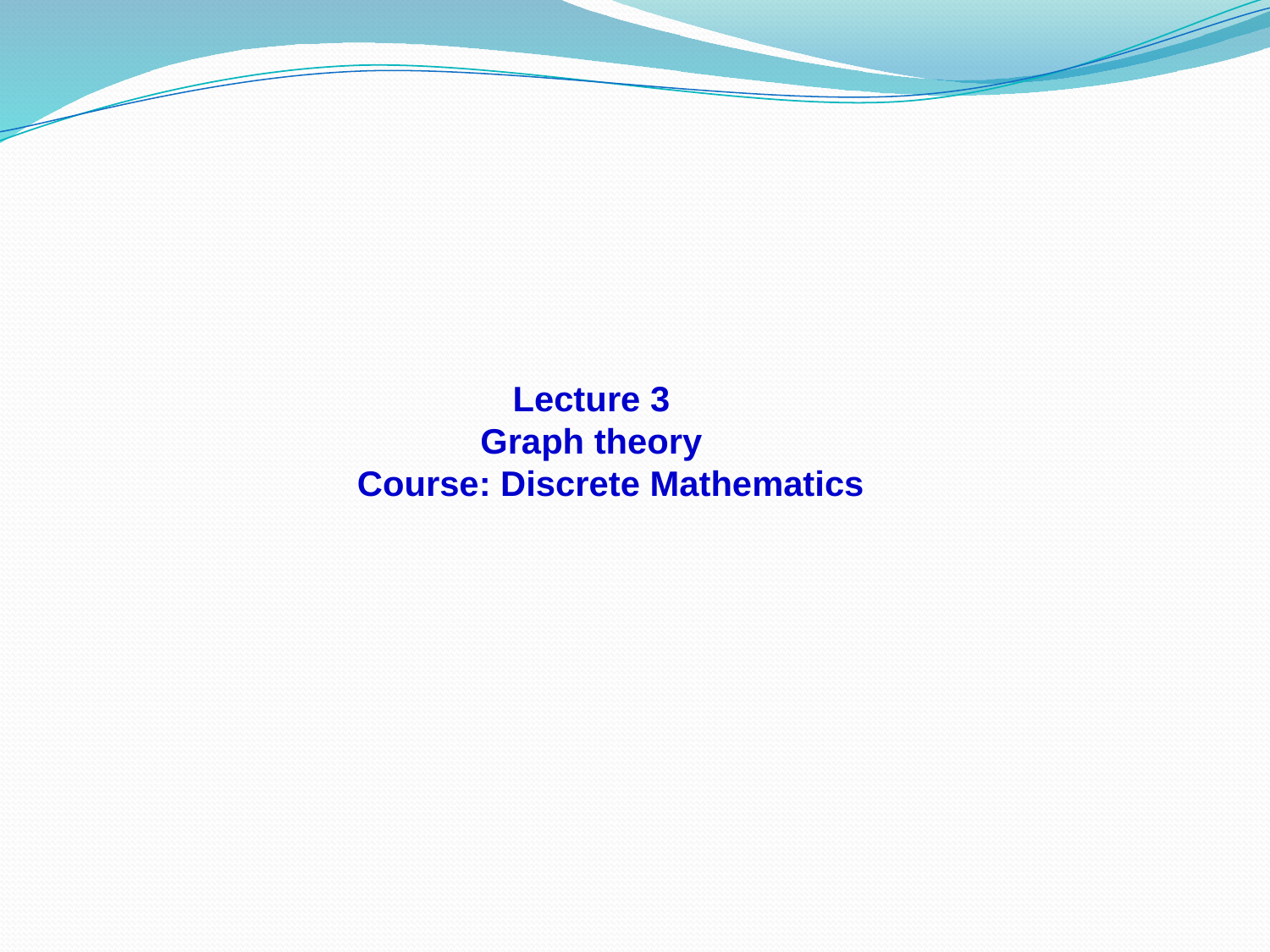

Lecture 3
   Graph theory
       Course: Discrete Mathematics